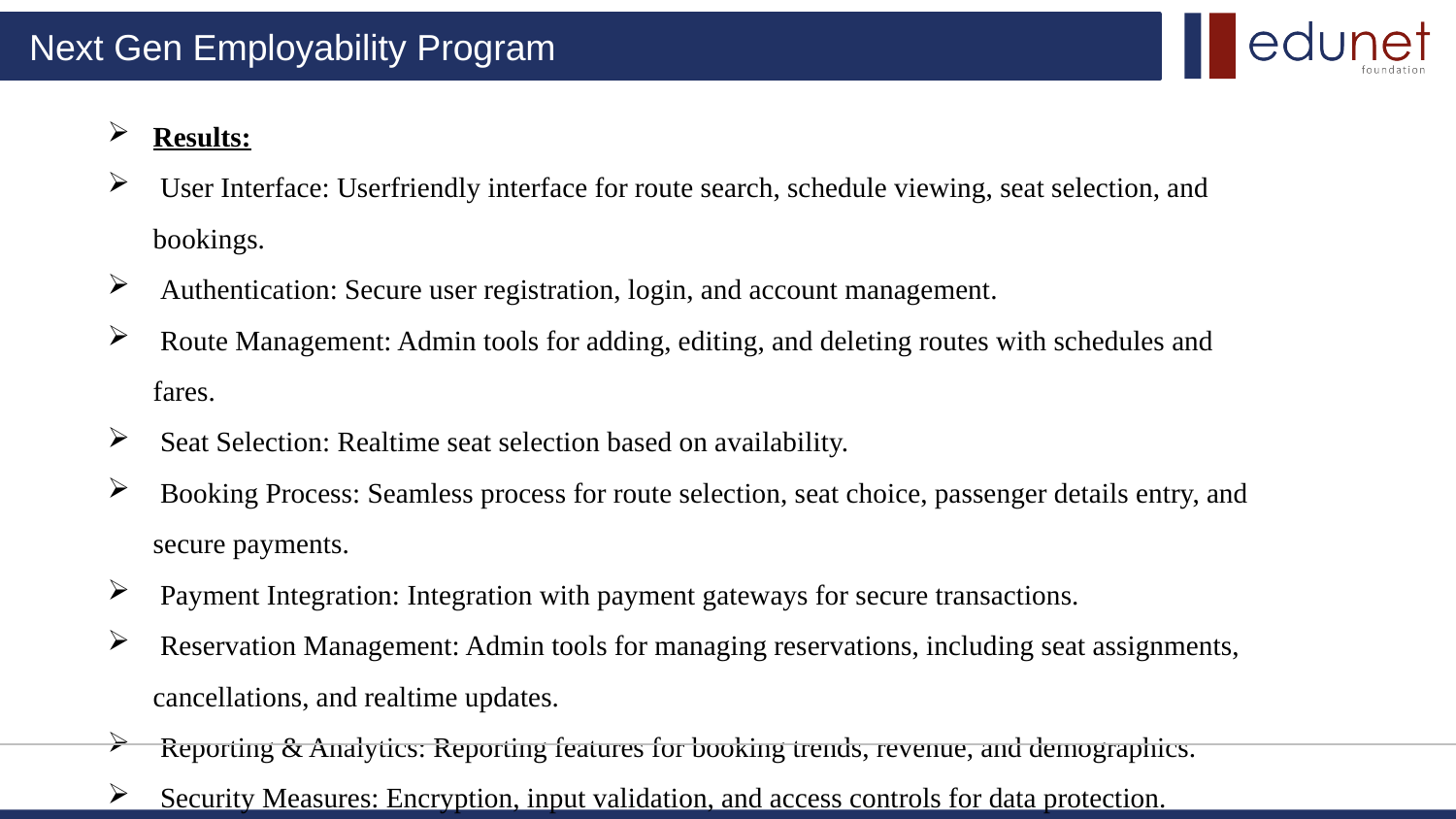

Results:
 User Interface: Userfriendly interface for route search, schedule viewing, seat selection, and bookings.
 Authentication: Secure user registration, login, and account management.
 Route Management: Admin tools for adding, editing, and deleting routes with schedules and fares.
 Seat Selection: Realtime seat selection based on availability.
 Booking Process: Seamless process for route selection, seat choice, passenger details entry, and secure payments.
 Payment Integration: Integration with payment gateways for secure transactions.
 Reservation Management: Admin tools for managing reservations, including seat assignments, cancellations, and realtime updates.
 Reporting & Analytics: Reporting features for booking trends, revenue, and demographics.
 Security Measures: Encryption, input validation, and access controls for data protection.
 Scalability: Designed for handling increased traffic and transactions efficiently.